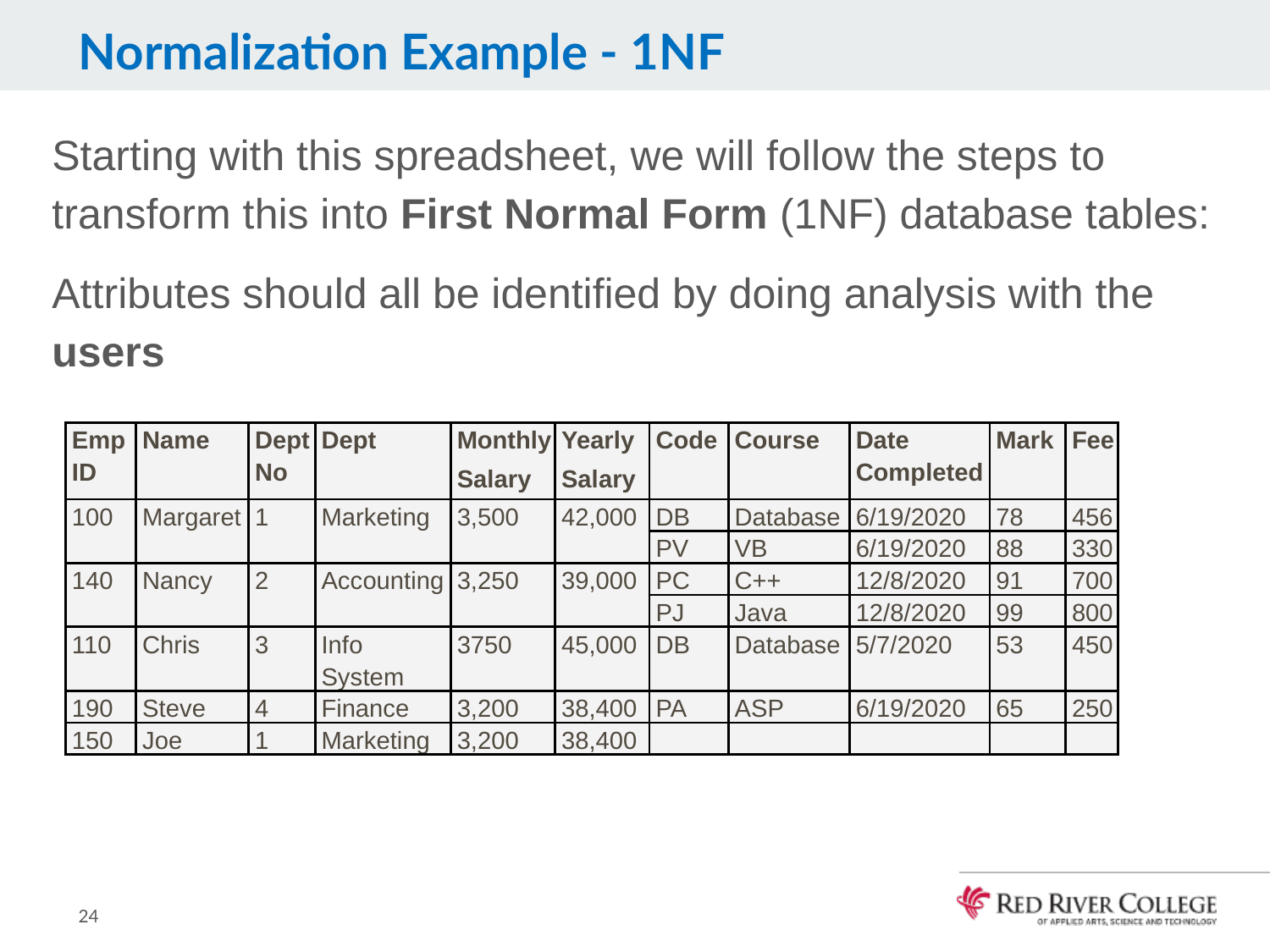

# Normalization Example - 1NF
Starting with this spreadsheet, we will follow the steps to transform this into First Normal Form (1NF) database tables:
Attributes should all be identified by doing analysis with the users

| Emp ID | Name | Dept No | Dept | Monthly Salary | Yearly Salary | Code | Course | Date Completed | Mark | Fee |
| --- | --- | --- | --- | --- | --- | --- | --- | --- | --- | --- |
| 100 | Margaret | 1 | Marketing | 3,500 | 42,000 | DB | Database | 6/19/2020 | 78 | 456 |
|  |  |  |  |  |  | PV | VB | 6/19/2020 | 88 | 330 |
| 140 | Nancy | 2 | Accounting | 3,250 | 39,000 | PC | C++ | 12/8/2020 | 91 | 700 |
|  |  |  |  |  |  | PJ | Java | 12/8/2020 | 99 | 800 |
| 110 | Chris | 3 | Info System | 3750 | 45,000 | DB | Database | 5/7/2020 | 53 | 450 |
| 190 | Steve | 4 | Finance | 3,200 | 38,400 | PA | ASP | 6/19/2020 | 65 | 250 |
| 150 | Joe | 1 | Marketing | 3,200 | 38,400 |  |  |  |  |  |
24